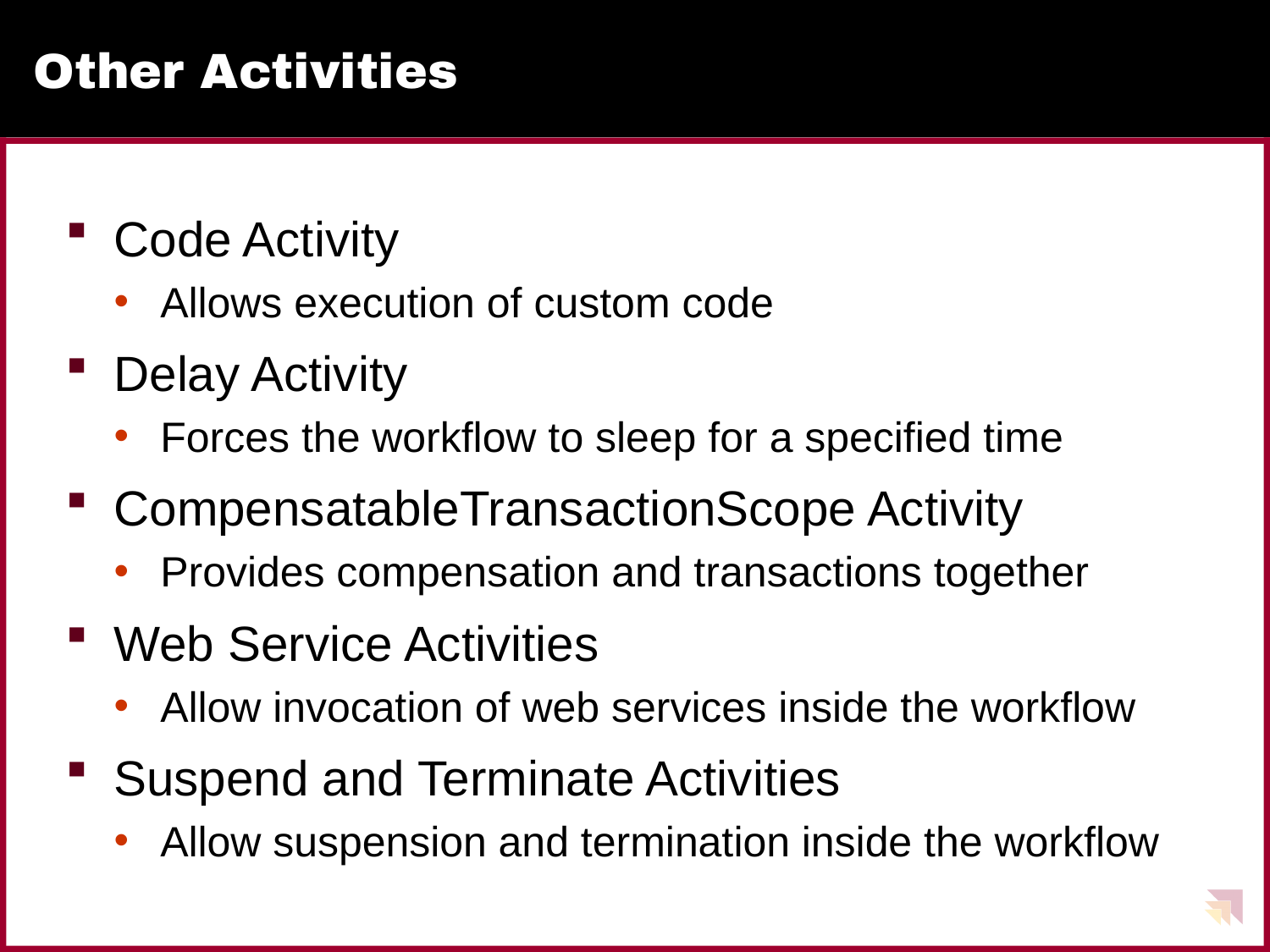

# Other Activities
Code Activity
Allows execution of custom code
Delay Activity
Forces the workflow to sleep for a specified time
CompensatableTransactionScope Activity
Provides compensation and transactions together
Web Service Activities
Allow invocation of web services inside the workflow
Suspend and Terminate Activities
Allow suspension and termination inside the workflow